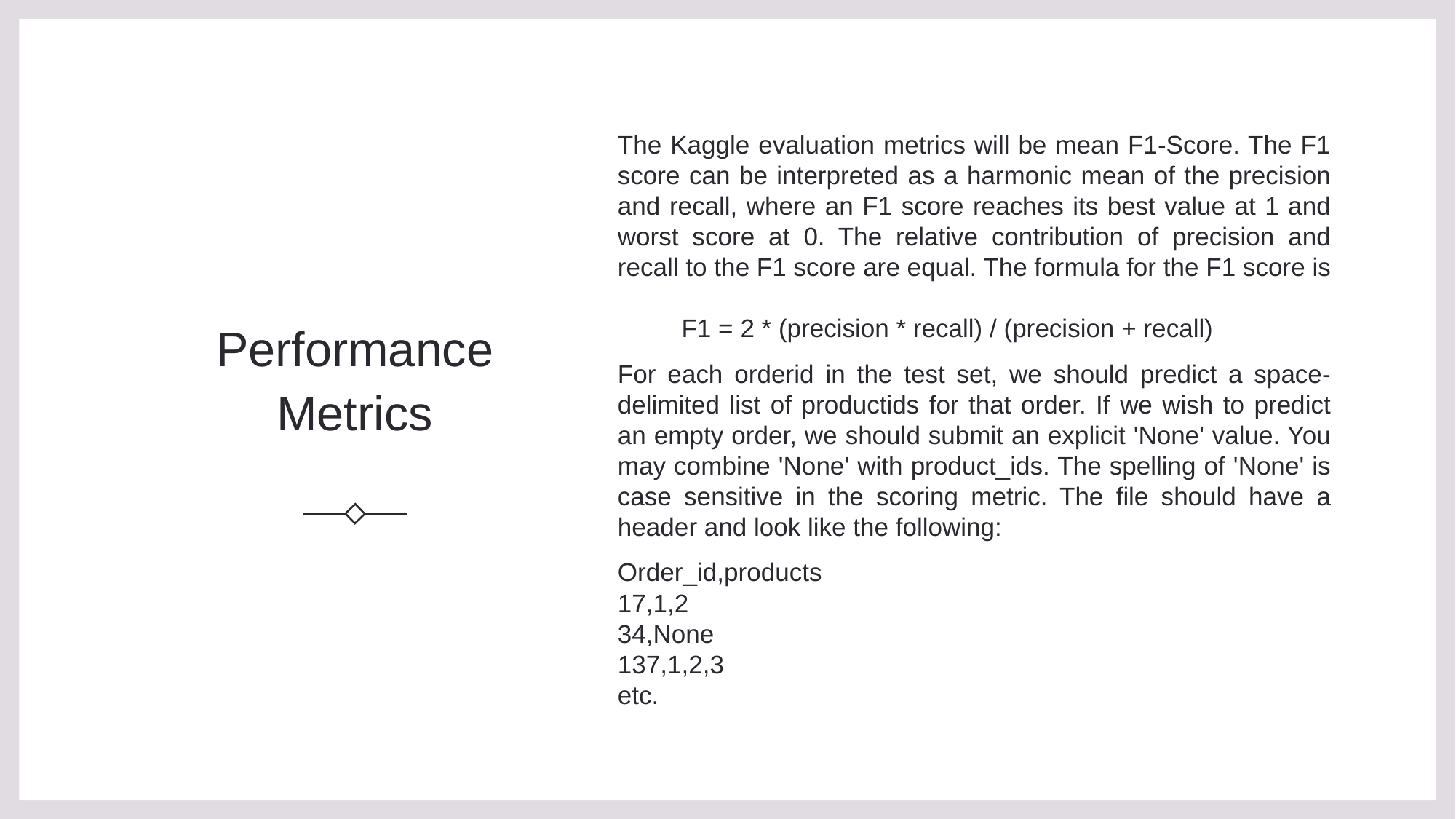

The Kaggle evaluation metrics will be mean F1-Score. The F1 score can be interpreted as a harmonic mean of the precision and recall, where an F1 score reaches its best value at 1 and worst score at 0. The relative contribution of precision and recall to the F1 score are equal. The formula for the F1 score is
         F1 = 2 * (precision * recall) / (precision + recall)
For each orderid in the test set, we should predict a space-delimited list of productids for that order. If we wish to predict an empty order, we should submit an explicit 'None' value. You may combine 'None' with product_ids. The spelling of 'None' is case sensitive in the scoring metric. The file should have a header and look like the following:
Order_id,products
17,1,2
34,None
137,1,2,3
etc.

# Performance Metrics